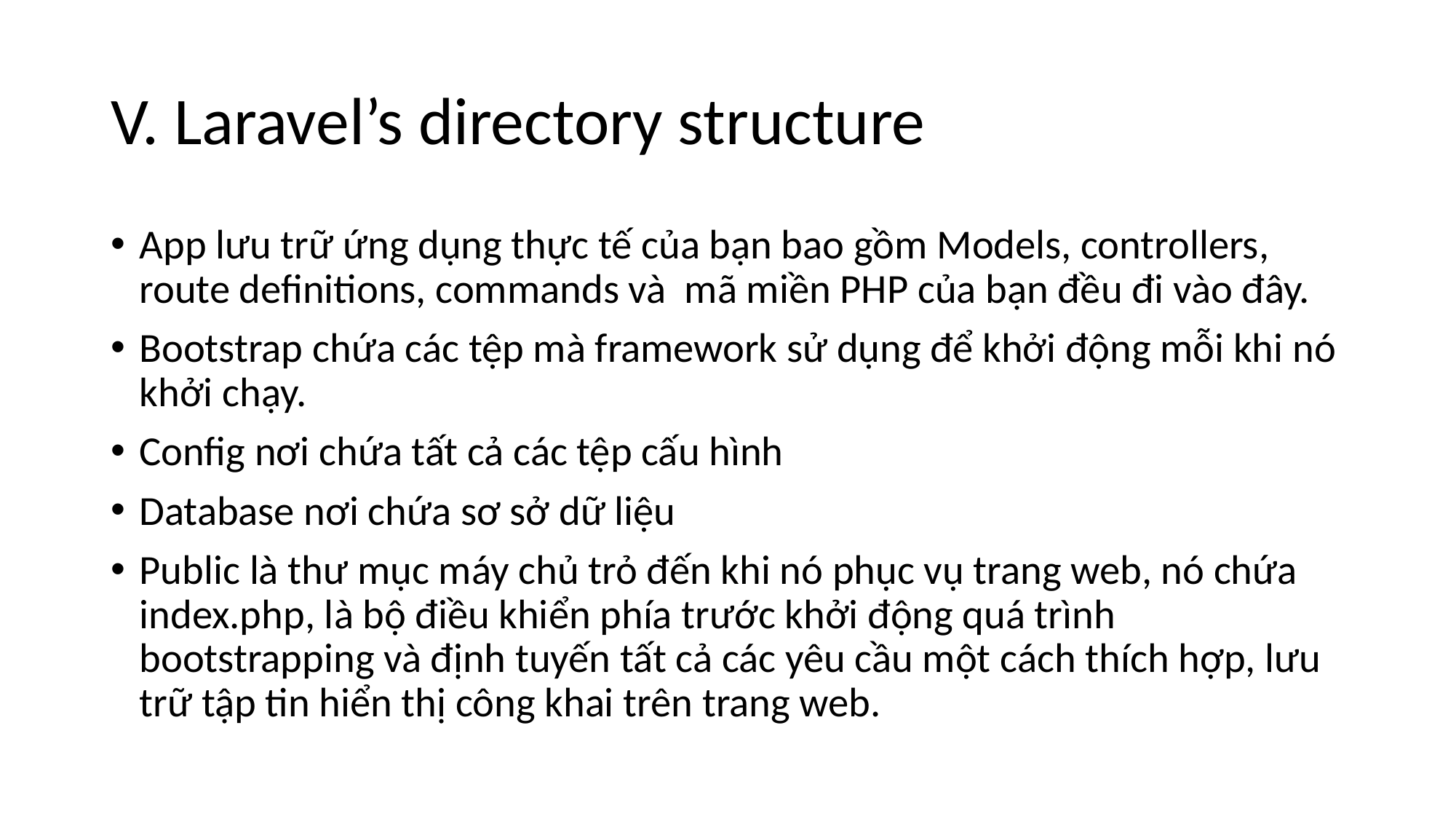

# V. Laravel’s directory structure
App lưu trữ ứng dụng thực tế của bạn bao gồm Models, controllers, route definitions, commands và  mã miền PHP của bạn đều đi vào đây.
Bootstrap chứa các tệp mà framework sử dụng để khởi động mỗi khi nó khởi chạy.
Config nơi chứa tất cả các tệp cấu hình
Database nơi chứa sơ sở dữ liệu
Public là thư mục máy chủ trỏ đến khi nó phục vụ trang web, nó chứa index.php, là bộ điều khiển phía trước khởi động quá trình bootstrapping và định tuyến tất cả các yêu cầu một cách thích hợp, lưu trữ tập tin hiển thị công khai trên trang web.